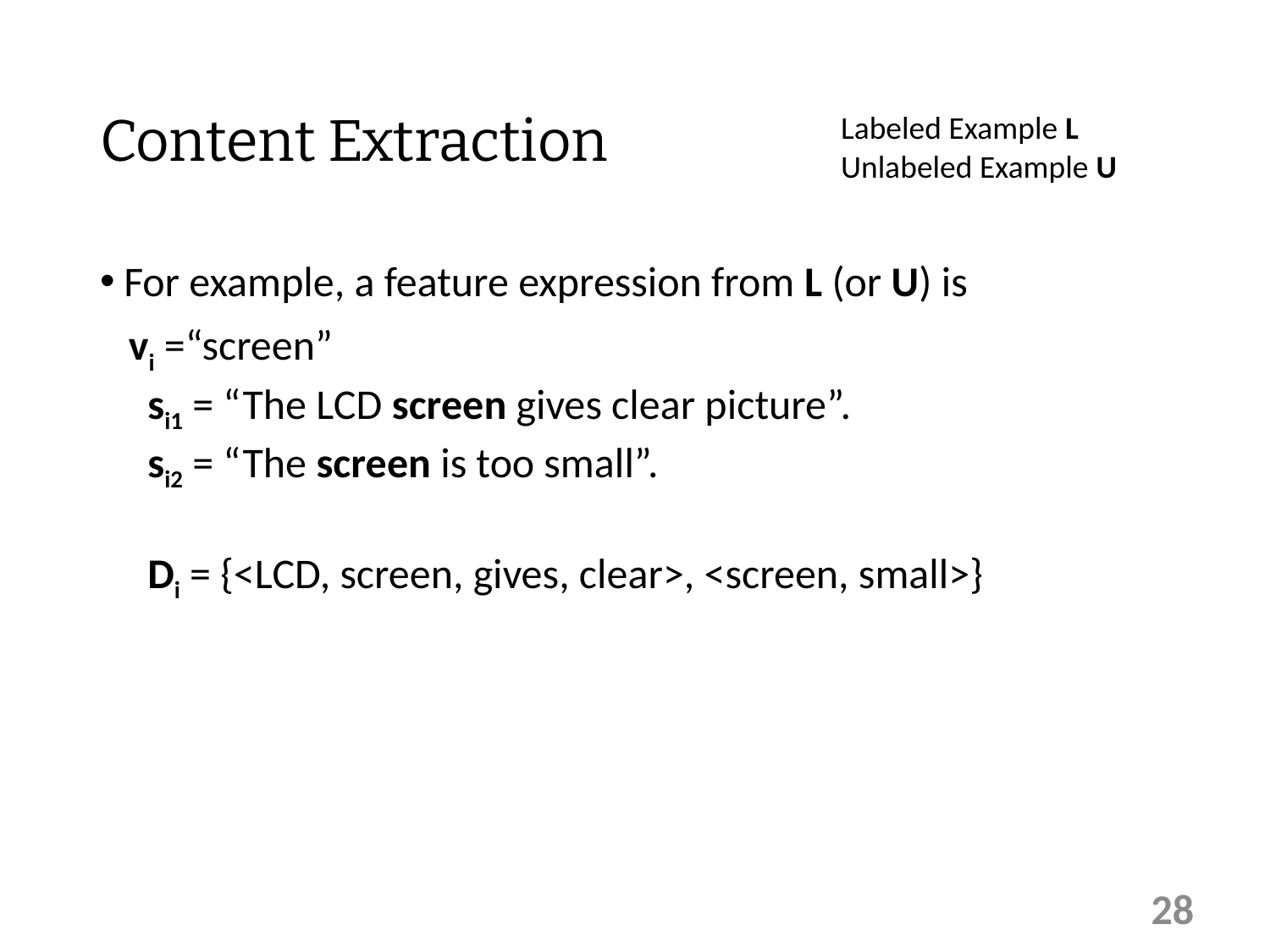

# Content Extraction
Labeled Example L
Unlabeled Example U
For example, a feature expression from L (or U) is
   vi =“screen”
si1 = “The LCD screen gives clear picture”.
si2 = “The screen is too small”.

Di = {<LCD, screen, gives, clear>, <screen, small>}
28